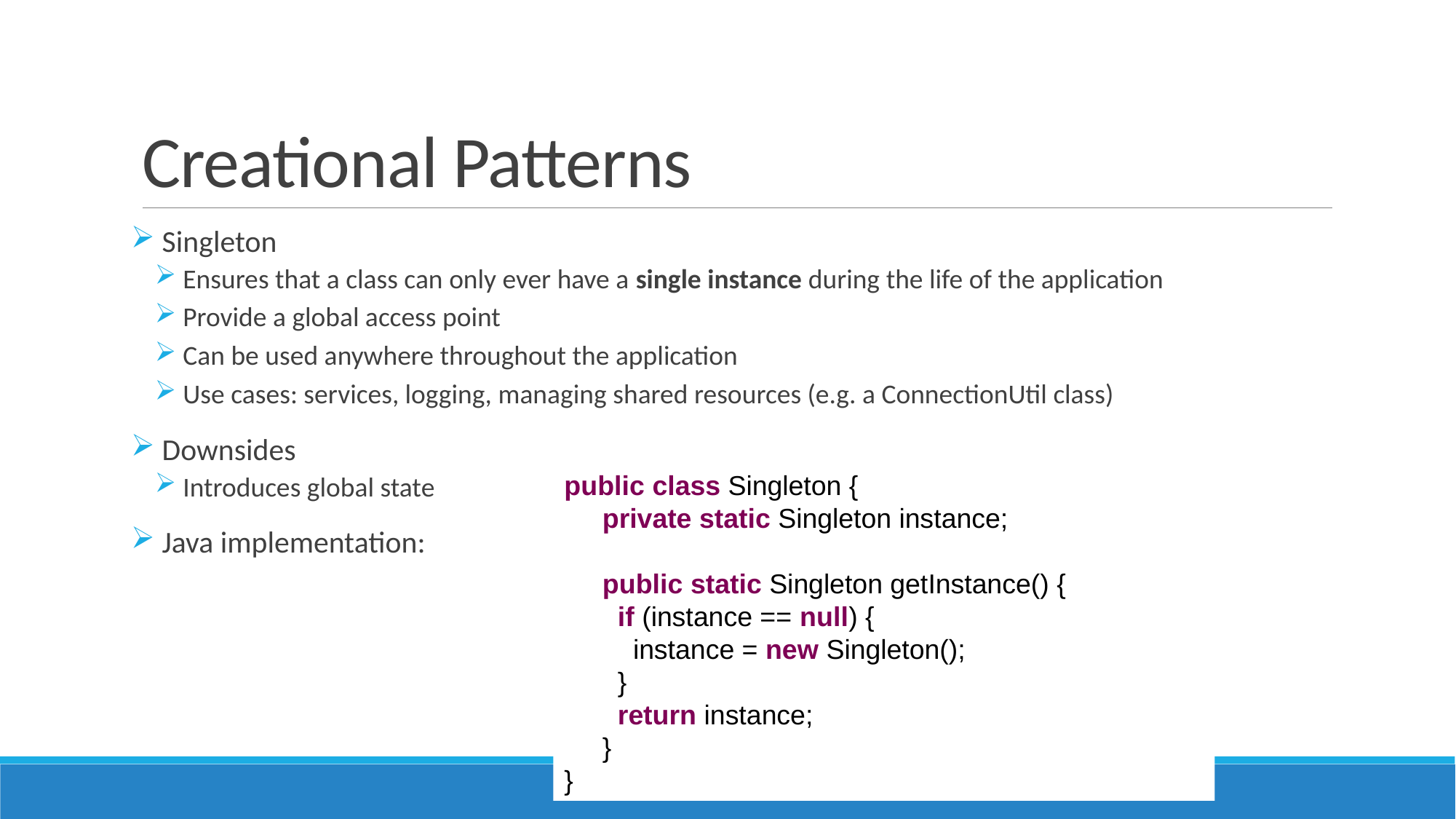

# Creational Patterns
 Singleton
 Ensures that a class can only ever have a single instance during the life of the application
 Provide a global access point
 Can be used anywhere throughout the application
 Use cases: services, logging, managing shared resources (e.g. a ConnectionUtil class)
 Downsides
 Introduces global state
 Java implementation:
public class Singleton {
     private static Singleton instance;

     public static Singleton getInstance() {
       if (instance == null) {
         instance = new Singleton();
       }
       return instance;
     }
}